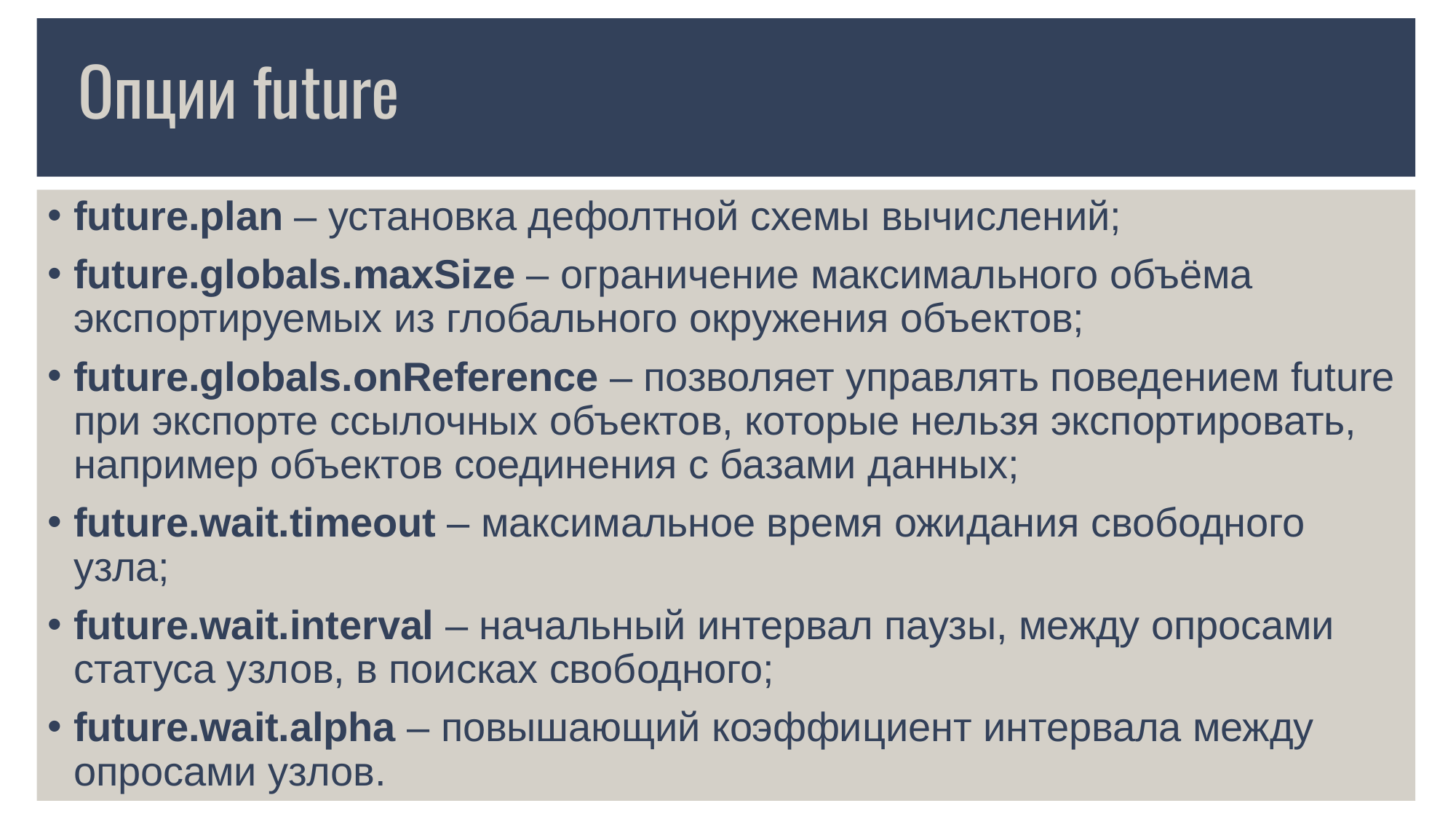

# Опции future
future.plan – установка дефолтной схемы вычислений;
future.globals.maxSize – ограничение максимального объёма экспортируемых из глобального окружения объектов;
future.globals.onReference – позволяет управлять поведением future при экспорте ссылочных объектов, которые нельзя экспортировать, например объектов соединения с базами данных;
future.wait.timeout – максимальное время ожидания свободного узла;
future.wait.interval – начальный интервал паузы, между опросами статуса узлов, в поисках свободного;
future.wait.alpha – повышающий коэффициент интервала между опросами узлов.